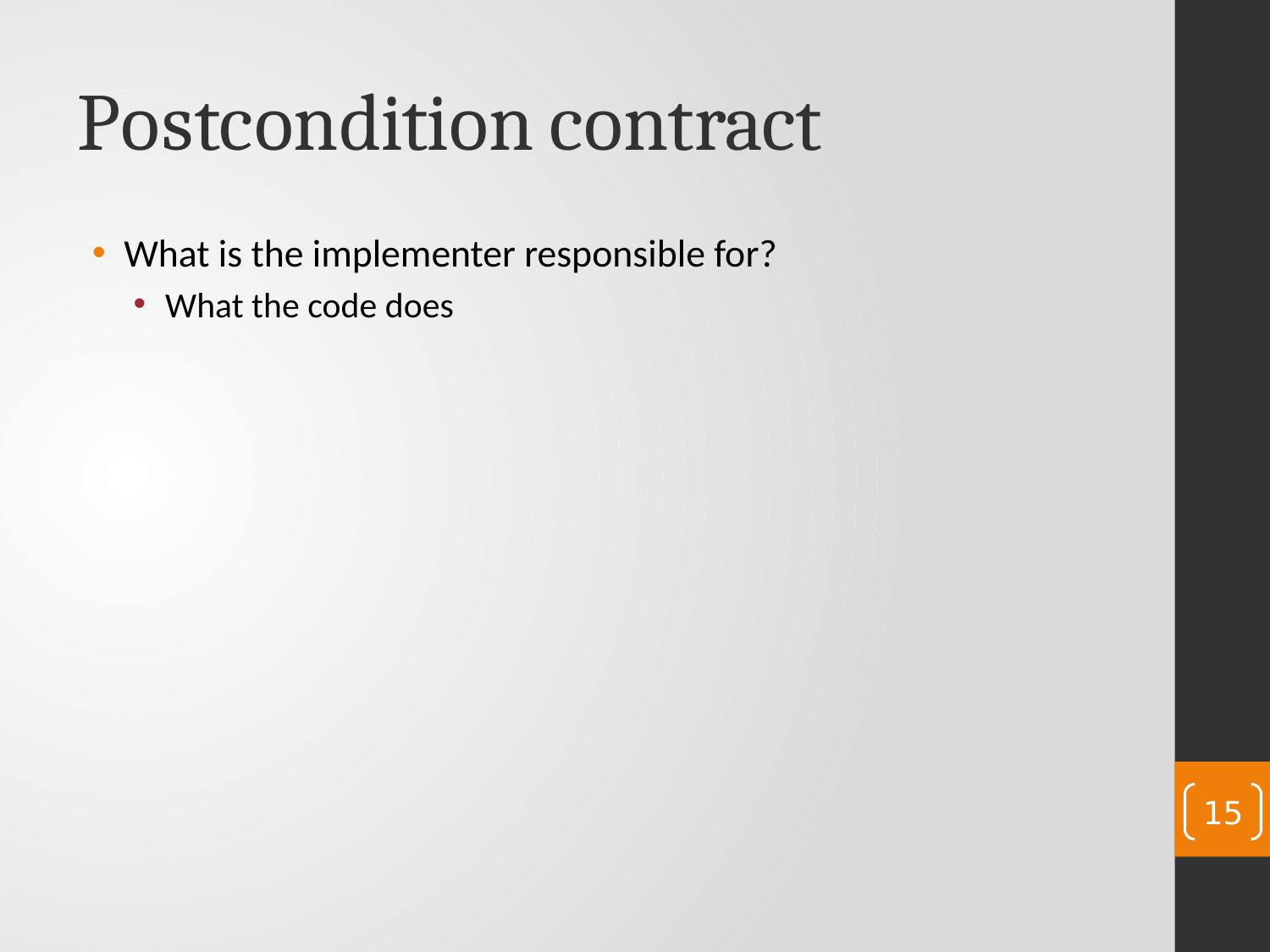

# Postcondition contract
What is the implementer responsible for?
What the code does
15